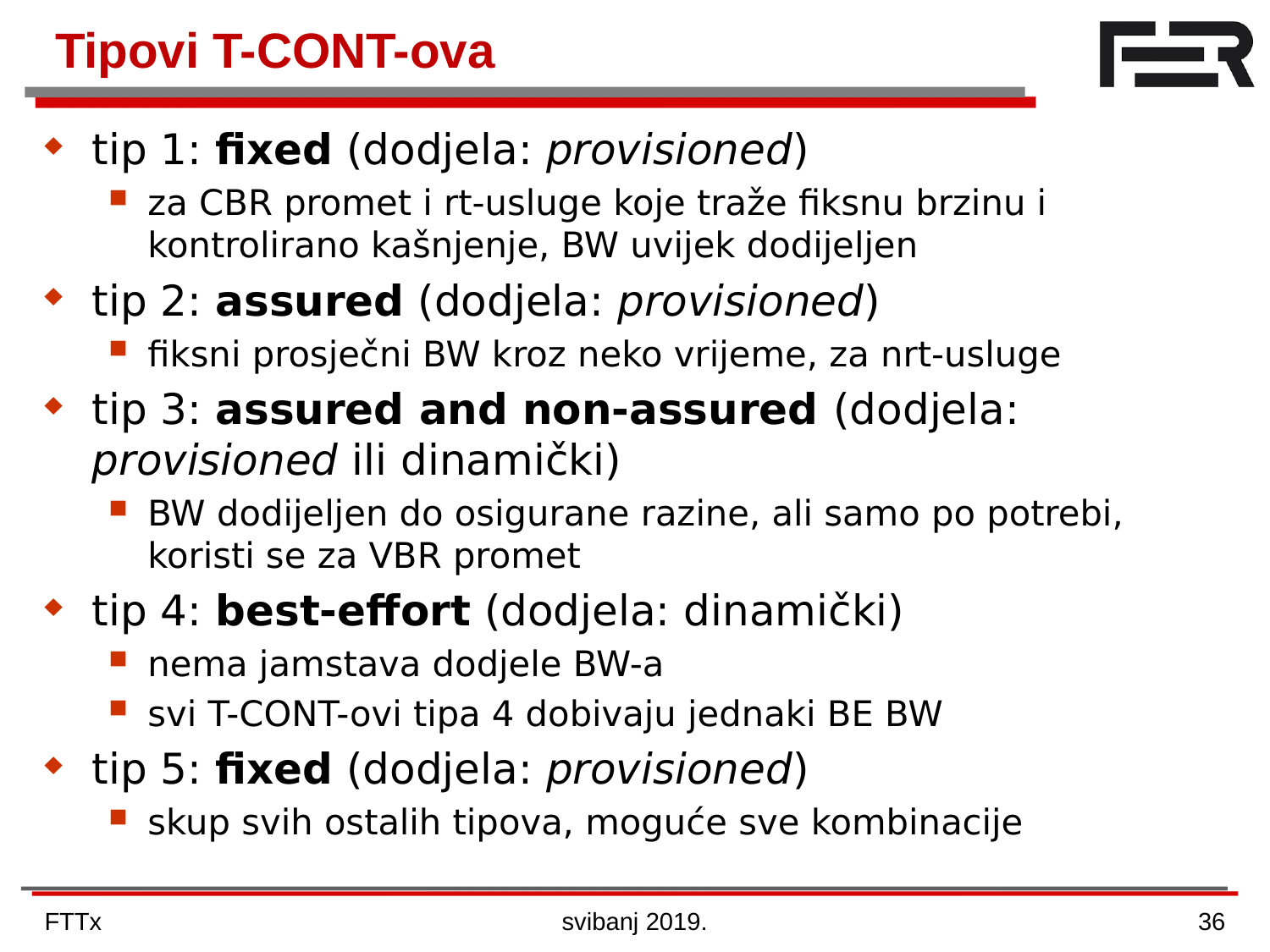

# Tipovi T-CONT-ova
tip 1: fixed (dodjela: provisioned)
za CBR promet i rt-usluge koje traže fiksnu brzinu i kontrolirano kašnjenje, BW uvijek dodijeljen
tip 2: assured (dodjela: provisioned)
fiksni prosječni BW kroz neko vrijeme, za nrt-usluge
tip 3: assured and non-assured (dodjela: provisioned ili dinamički)
BW dodijeljen do osigurane razine, ali samo po potrebi, koristi se za VBR promet
tip 4: best-effort (dodjela: dinamički)
nema jamstava dodjele BW-a
svi T-CONT-ovi tipa 4 dobivaju jednaki BE BW
tip 5: fixed (dodjela: provisioned)
skup svih ostalih tipova, moguće sve kombinacije
FTTx
svibanj 2019.
36